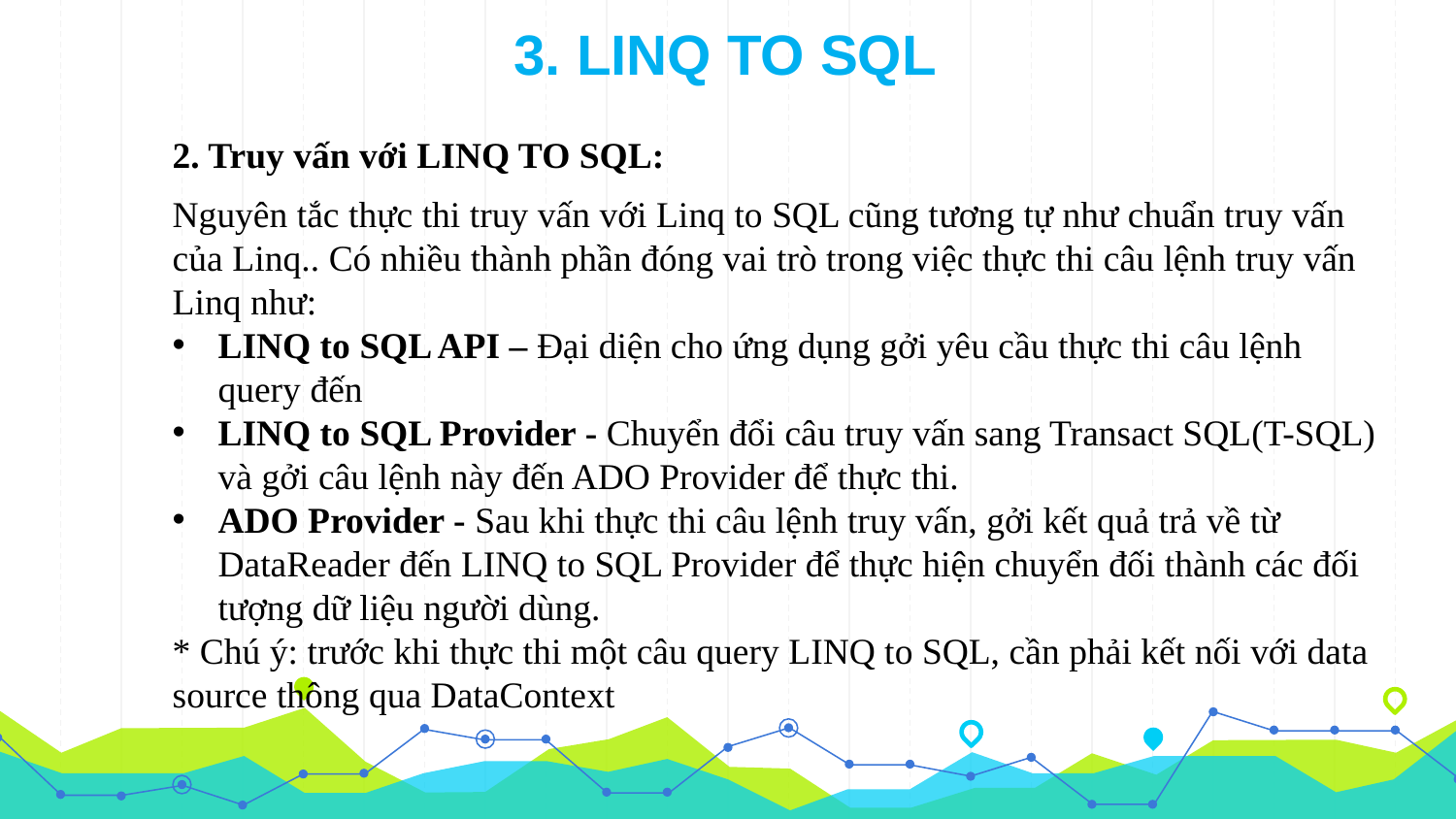

3. LINQ TO SQL

2. Truy vấn với LINQ TO SQL:
Nguyên tắc thực thi truy vấn với Linq to SQL cũng tương tự như chuẩn truy vấn của Linq.. Có nhiều thành phần đóng vai trò trong việc thực thi câu lệnh truy vấn Linq như:
LINQ to SQL API – Đại diện cho ứng dụng gởi yêu cầu thực thi câu lệnh query đến
LINQ to SQL Provider - Chuyển đổi câu truy vấn sang Transact SQL(T-SQL) và gởi câu lệnh này đến ADO Provider để thực thi.
ADO Provider - Sau khi thực thi câu lệnh truy vấn, gởi kết quả trả về từ DataReader đến LINQ to SQL Provider để thực hiện chuyển đối thành các đối tượng dữ liệu người dùng.
* Chú ý: trước khi thực thi một câu query LINQ to SQL, cần phải kết nối với data source thông qua DataContext